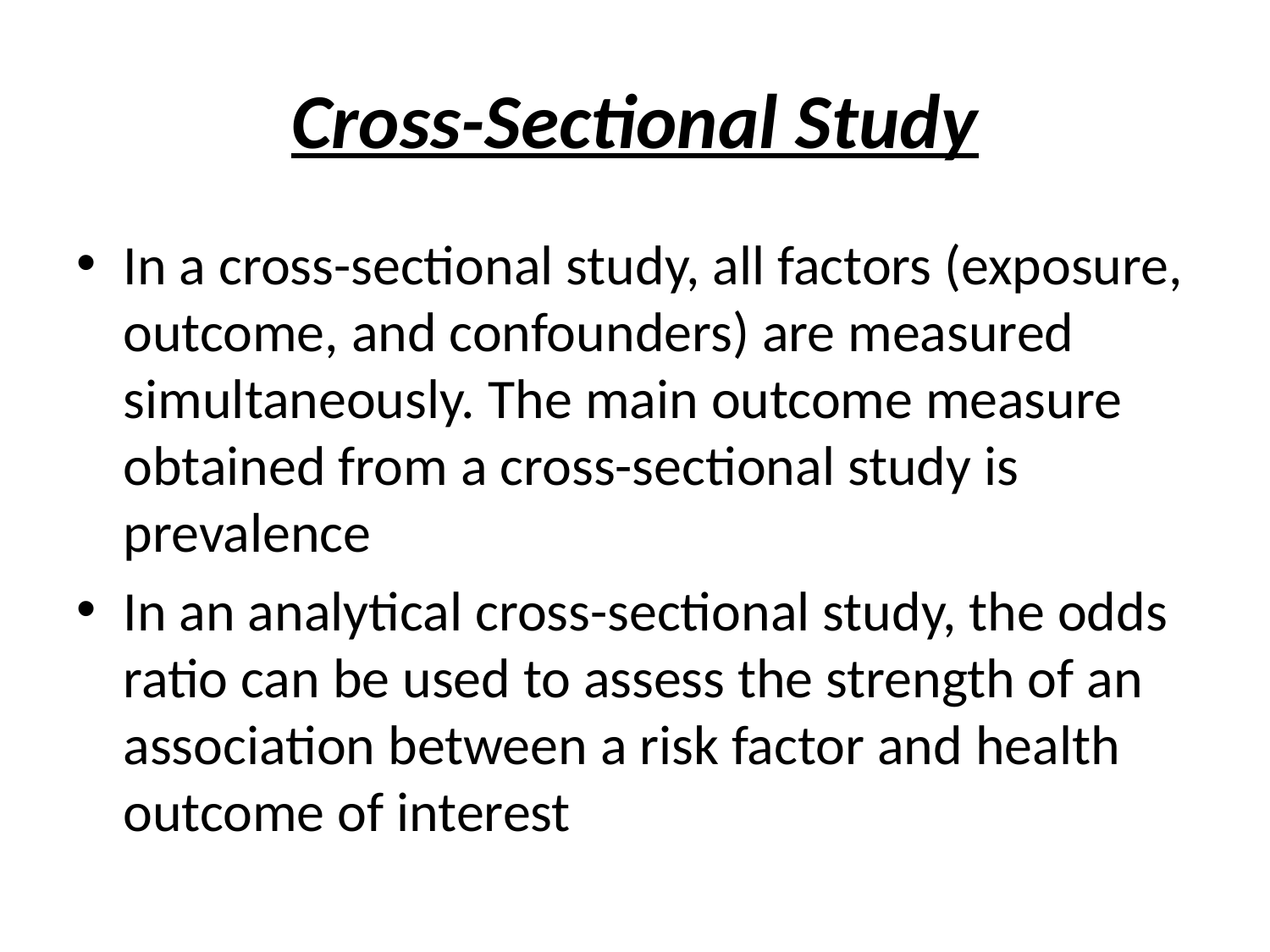

# Cross-Sectional Study
In a cross-sectional study, all factors (exposure, outcome, and confounders) are measured simultaneously. The main outcome measure obtained from a cross-sectional study is prevalence
In an analytical cross-sectional study, the odds ratio can be used to assess the strength of an association between a risk factor and health outcome of interest